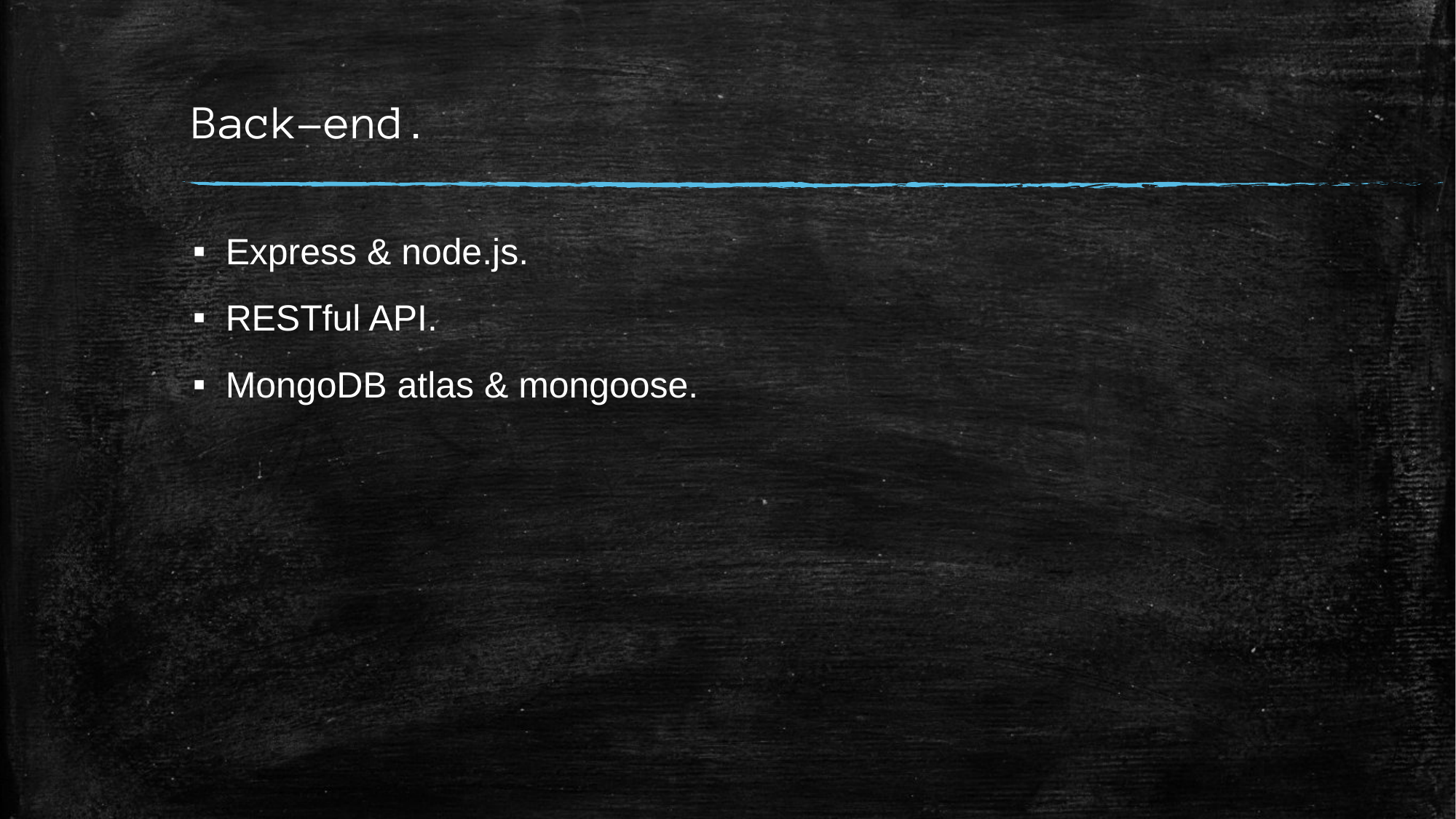

# Back-end.
Express & node.js.
RESTful API.
MongoDB atlas & mongoose.